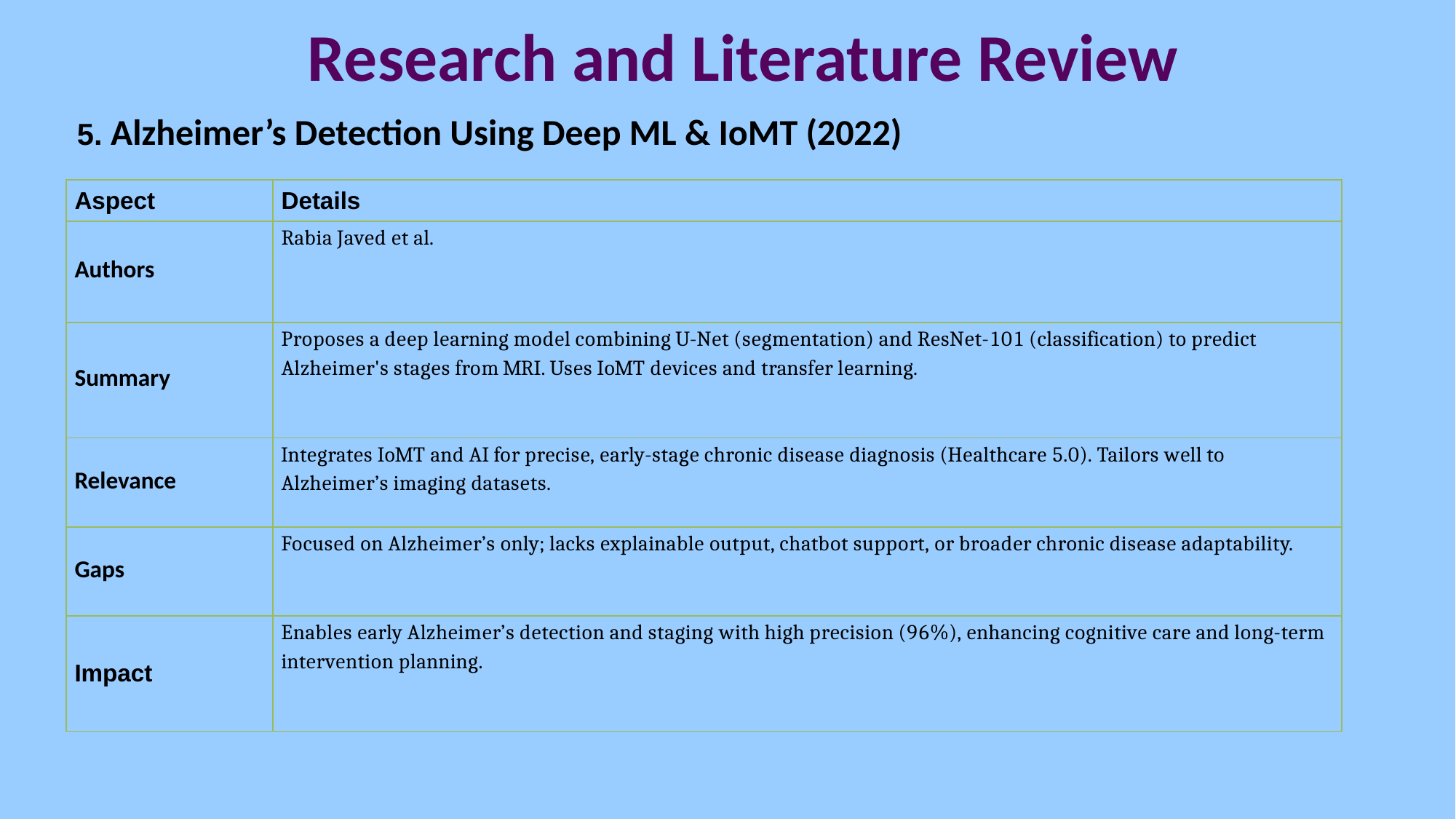

# Research and Literature Review
5. Alzheimer’s Detection Using Deep ML & IoMT (2022)

| Aspect | Details |
| --- | --- |
| Authors | Rabia Javed et al. |
| Summary | Proposes a deep learning model combining U-Net (segmentation) and ResNet-101 (classification) to predict Alzheimer's stages from MRI. Uses IoMT devices and transfer learning. |
| Relevance | Integrates IoMT and AI for precise, early-stage chronic disease diagnosis (Healthcare 5.0). Tailors well to Alzheimer’s imaging datasets. |
| Gaps | Focused on Alzheimer’s only; lacks explainable output, chatbot support, or broader chronic disease adaptability. |
| Impact | Enables early Alzheimer’s detection and staging with high precision (96%), enhancing cognitive care and long-term intervention planning. |